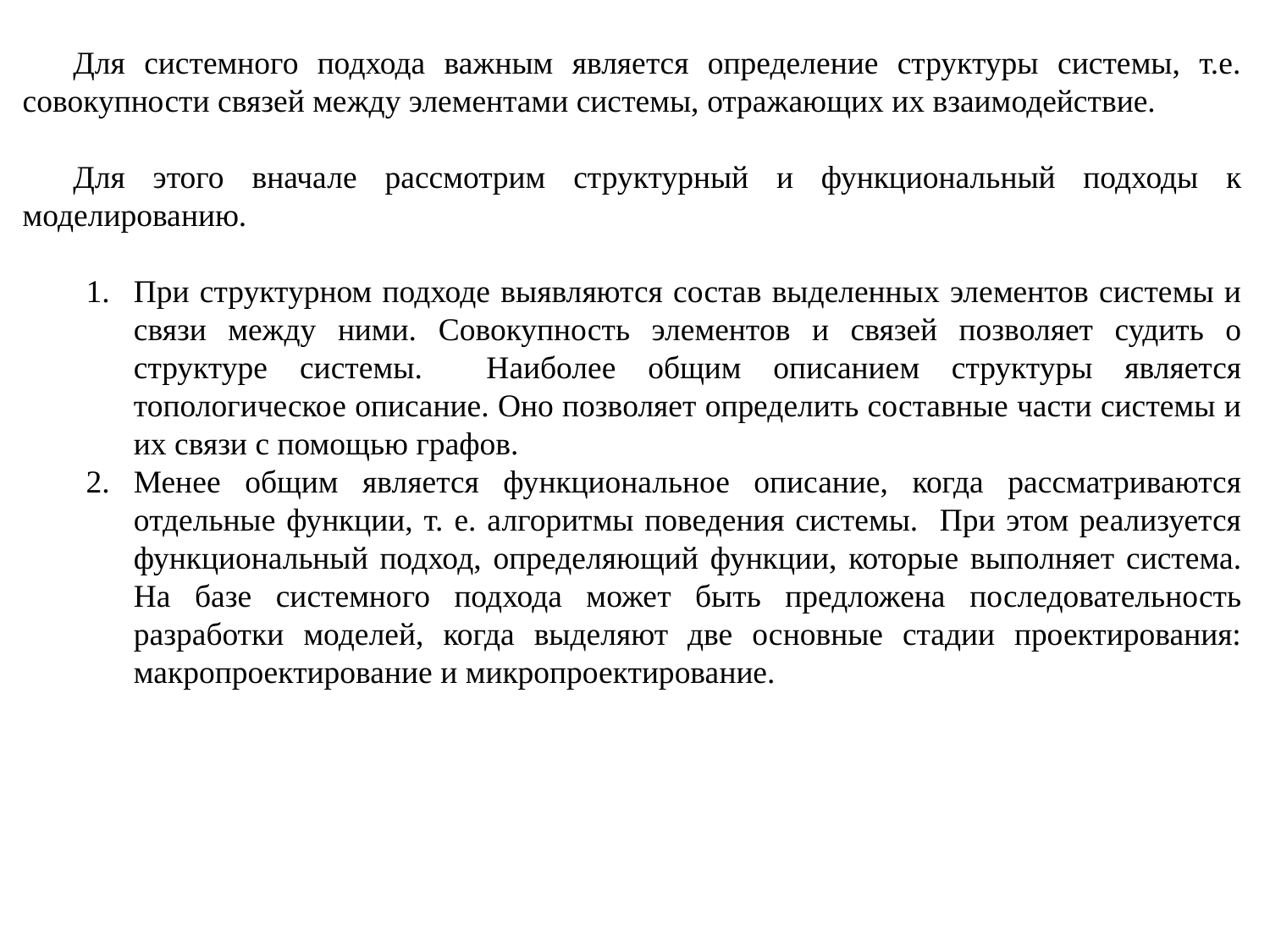

Для системного подхода важным является определение структуры системы, т.е. совокупности связей между элементами системы, отражающих их взаимодействие.

Для этого вначале рассмотрим структурный и функциональный подходы к моделированию.

При структурном подходе выявляются состав выделенных элементов системы и связи между ними. Совокупность элементов и связей позволяет судить о структуре системы.  Наиболее общим описанием структуры является топологическое описание. Оно позволяет определить составные части системы и их связи с помощью графов.
Менее общим является функциональное описание, когда рассматриваются отдельные функции, т. е. алгоритмы поведения системы.  При этом реализуется функциональный подход, определяющий функции, которые выполняет система. На базе системного подхода может быть предложена последовательность разработки моделей, когда выделяют две основные стадии проектирования: макропроектирование и микропроектирование.